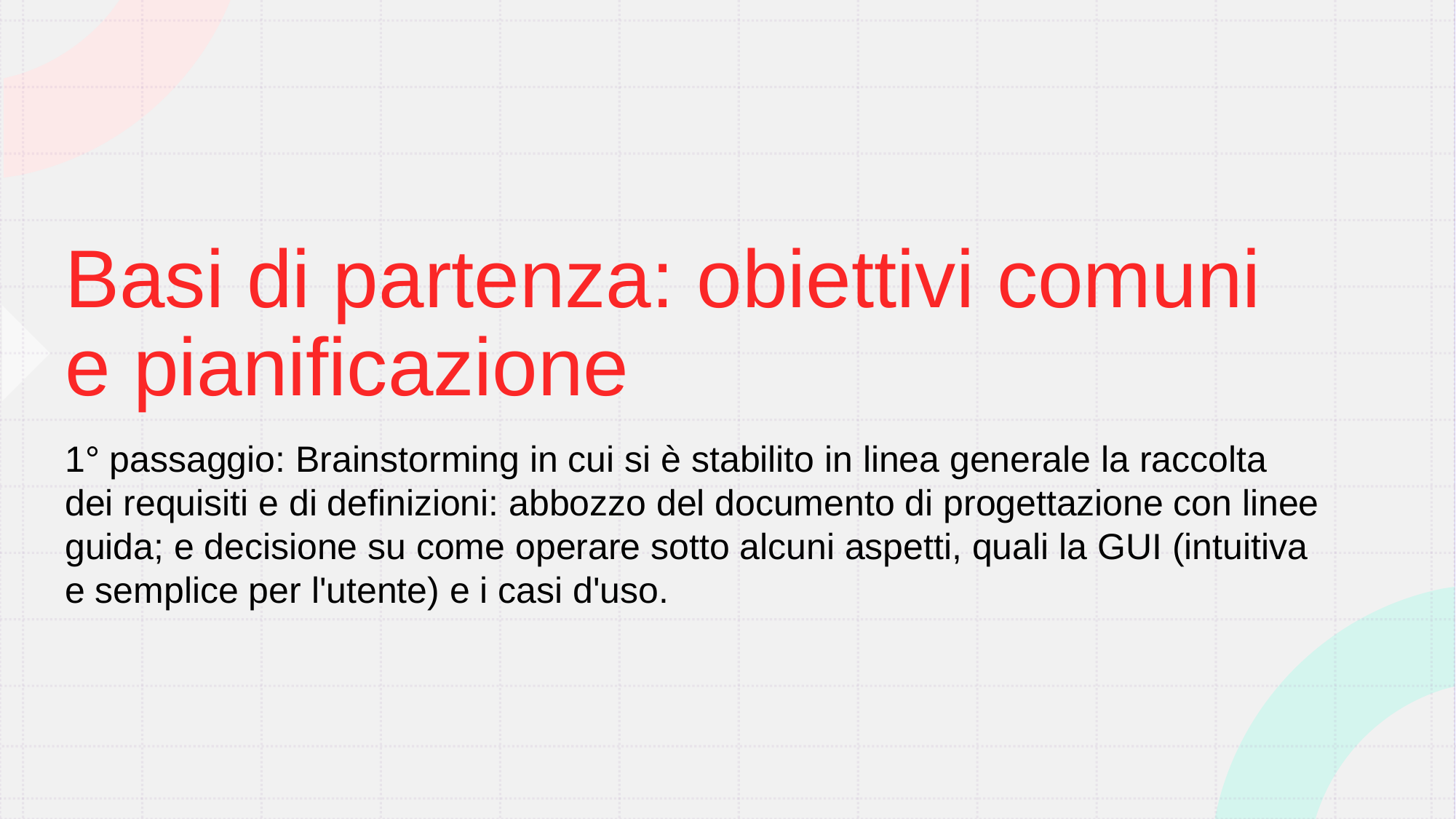

# Basi di partenza: obiettivi comuni e pianificazione

1° passaggio: Brainstorming in cui si è stabilito in linea generale la raccolta dei requisiti e di definizioni: abbozzo del documento di progettazione con linee guida; e decisione su come operare sotto alcuni aspetti, quali la GUI (intuitiva e semplice per l'utente) e i casi d'uso.